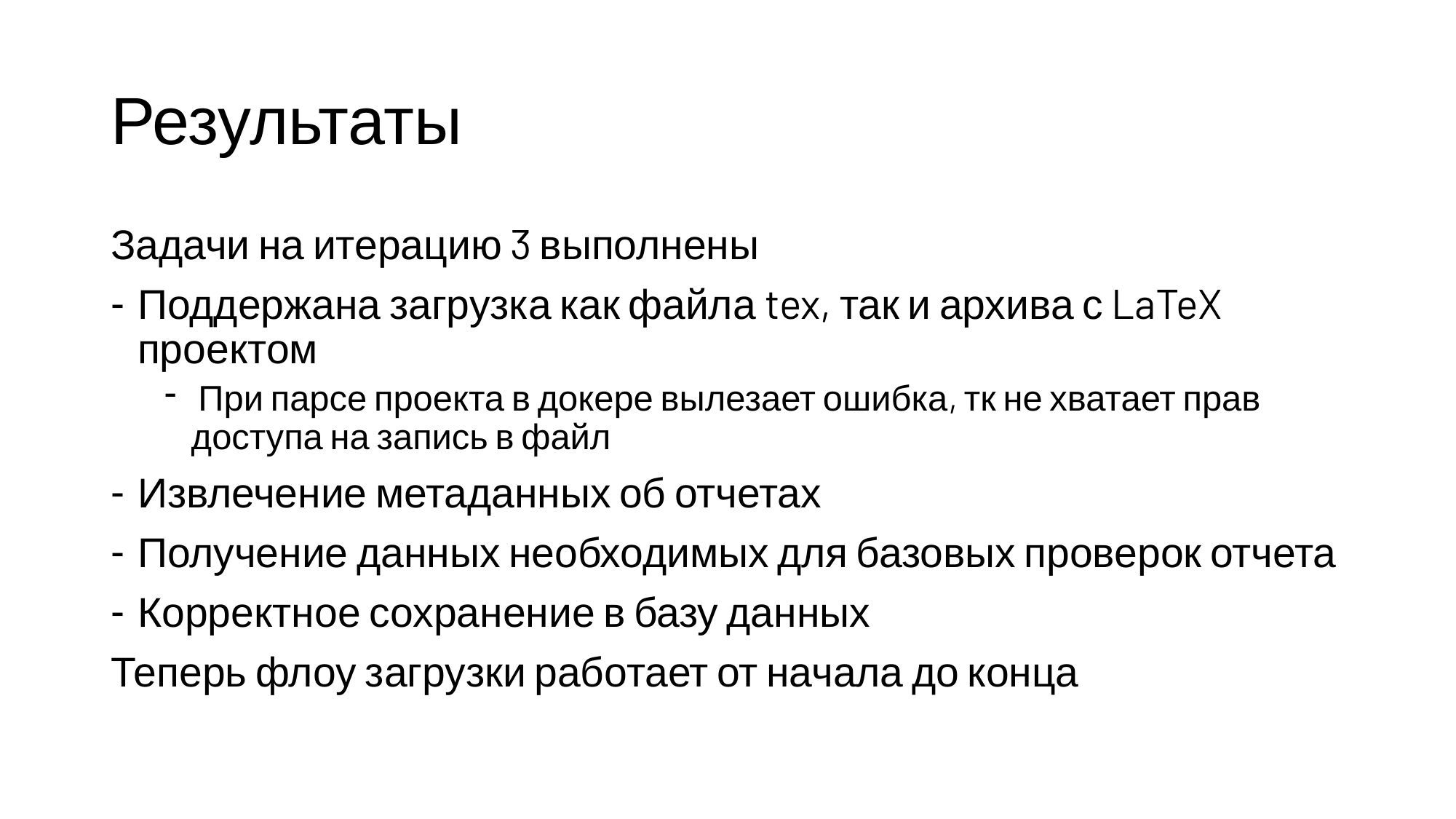

# Результаты
Задачи на итерацию 3 выполнены
Поддержана загрузка как файла tex, так и архива с LaTeX проектом
 При парсе проекта в докере вылезает ошибка, тк не хватает прав доступа на запись в файл
Извлечение метаданных об отчетах
Получение данных необходимых для базовых проверок отчета
Корректное сохранение в базу данных
Теперь флоу загрузки работает от начала до конца